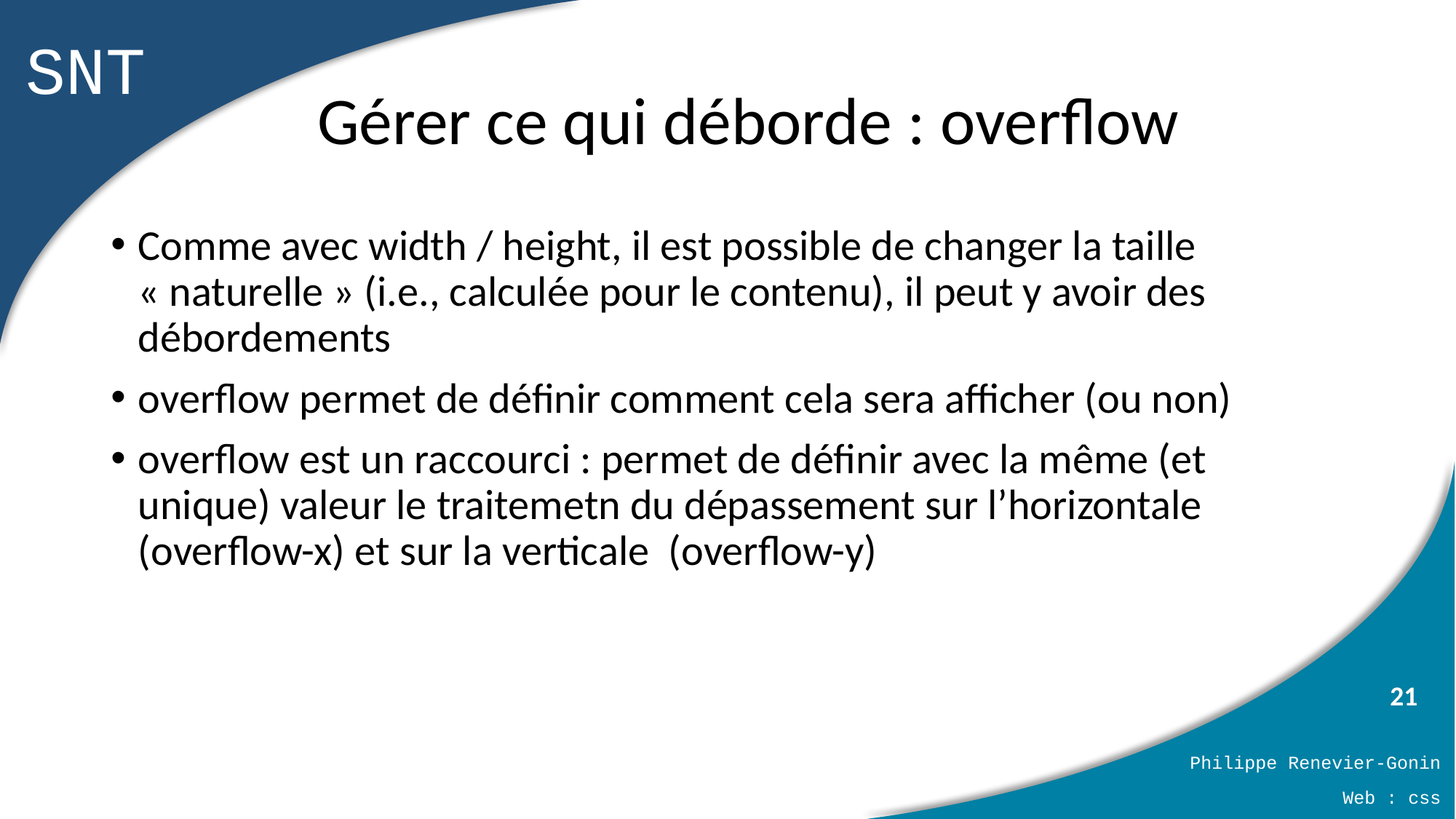

# Gérer ce qui déborde : overflow
Comme avec width / height, il est possible de changer la taille « naturelle » (i.e., calculée pour le contenu), il peut y avoir des débordements
overflow permet de définir comment cela sera afficher (ou non)
overflow est un raccourci : permet de définir avec la même (et unique) valeur le traitemetn du dépassement sur l’horizontale (overflow-x) et sur la verticale  (overflow-y)